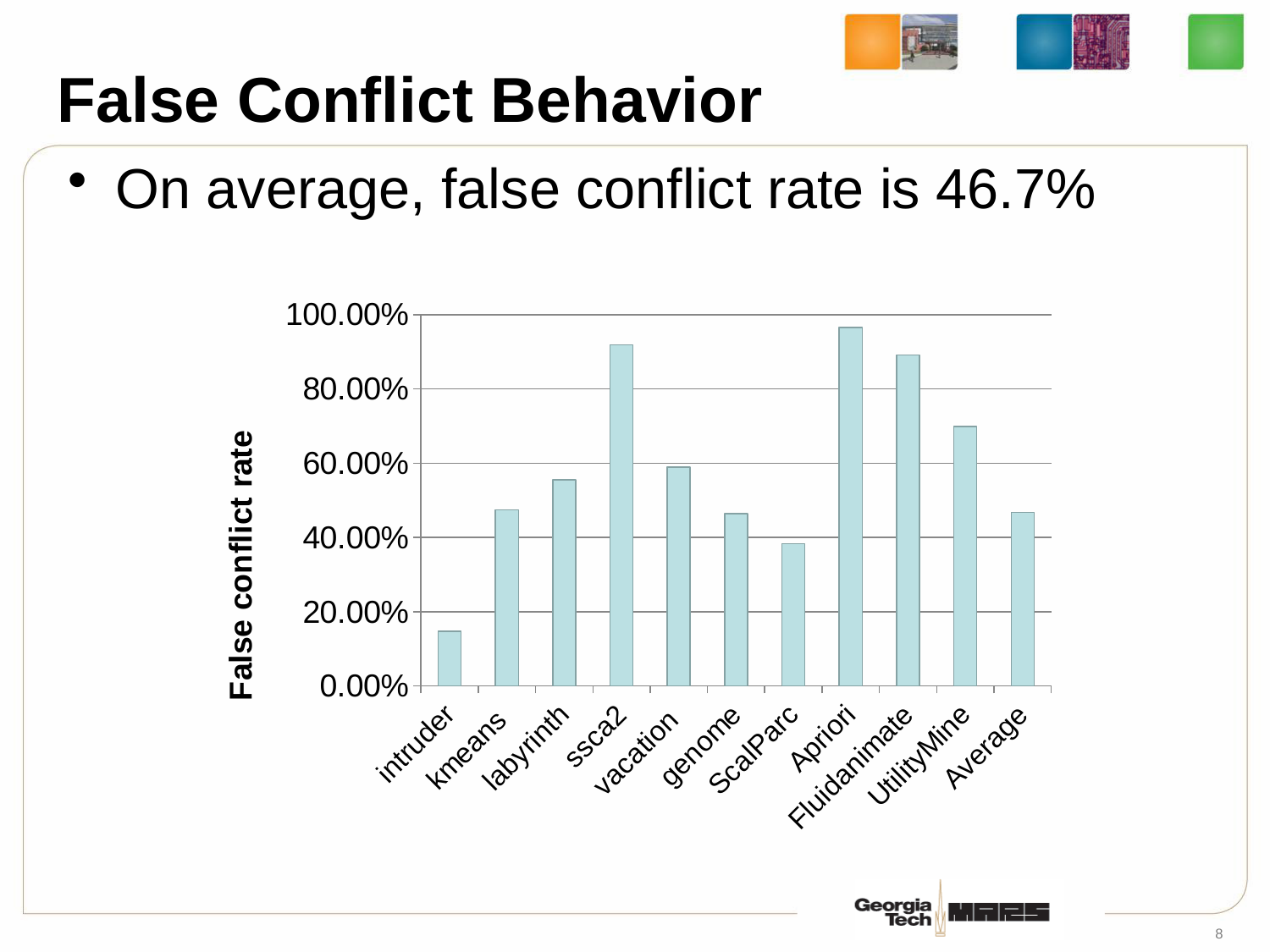

# False Conflict Behavior
On average, false conflict rate is 46.7%

### Chart

| Category | False conflict rate |
|---|---|
| intruder | 0.14668 |
| kmeans  | 0.47463 |
| labyrinth | 0.55558 |
| ssca2 | 0.9181999999999999 |
| vacation  | 0.5895900000000001 |
| genome | 0.46398000000000006 |
| ScalParc | 0.38299 |
| Apriori | 0.9649129999999999 |
| Fluidanimate | 0.89154 |
| UtilityMine | 0.6991299999999999 |
| Average | 0.4671 |
8